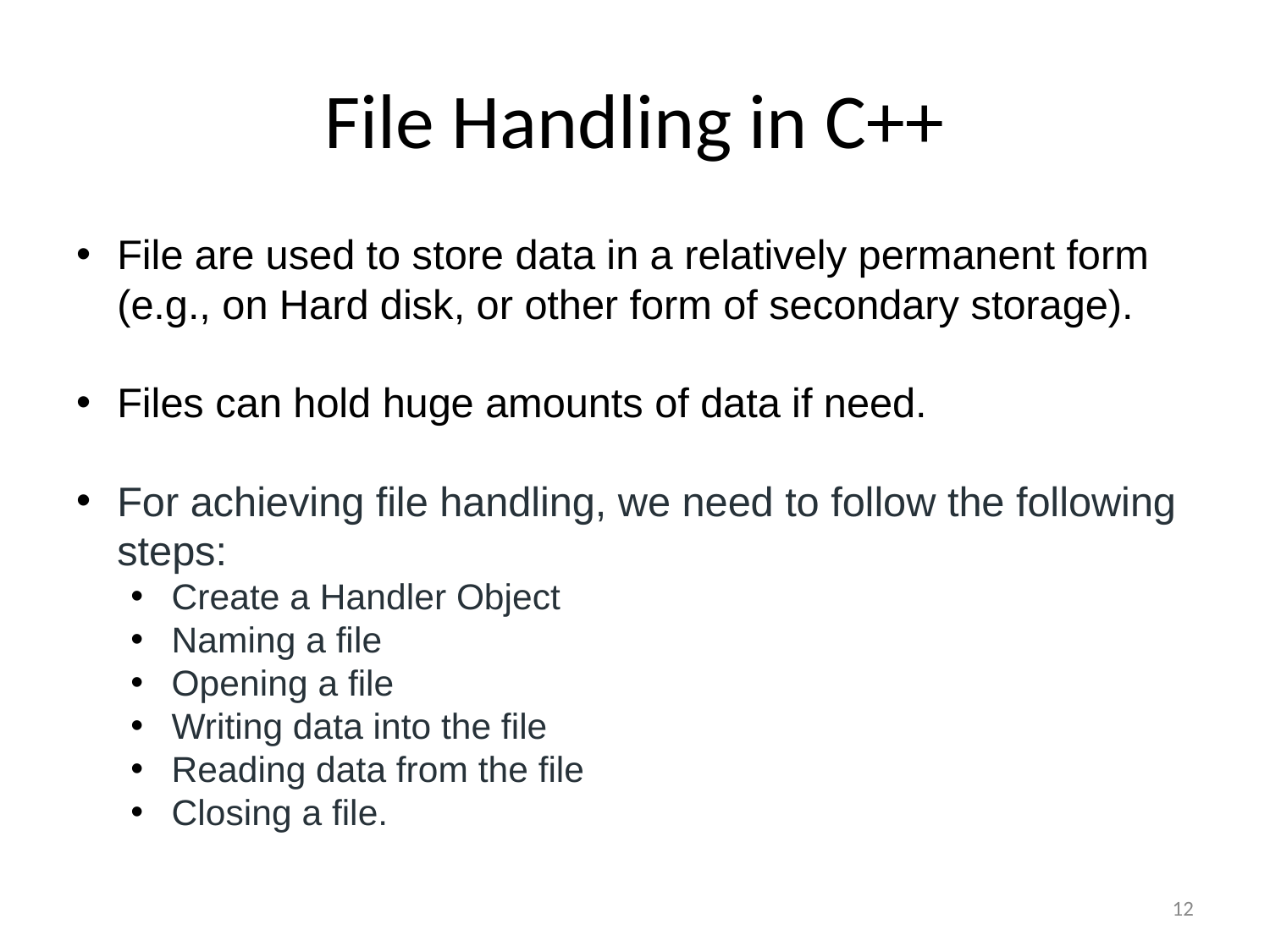

# File Handling in C++
File are used to store data in a relatively permanent form (e.g., on Hard disk, or other form of secondary storage).

Files can hold huge amounts of data if need.

For achieving file handling, we need to follow the following steps:
Create a Handler Object
Naming a file
Opening a file
Writing data into the file
Reading data from the file
Closing a file.

12